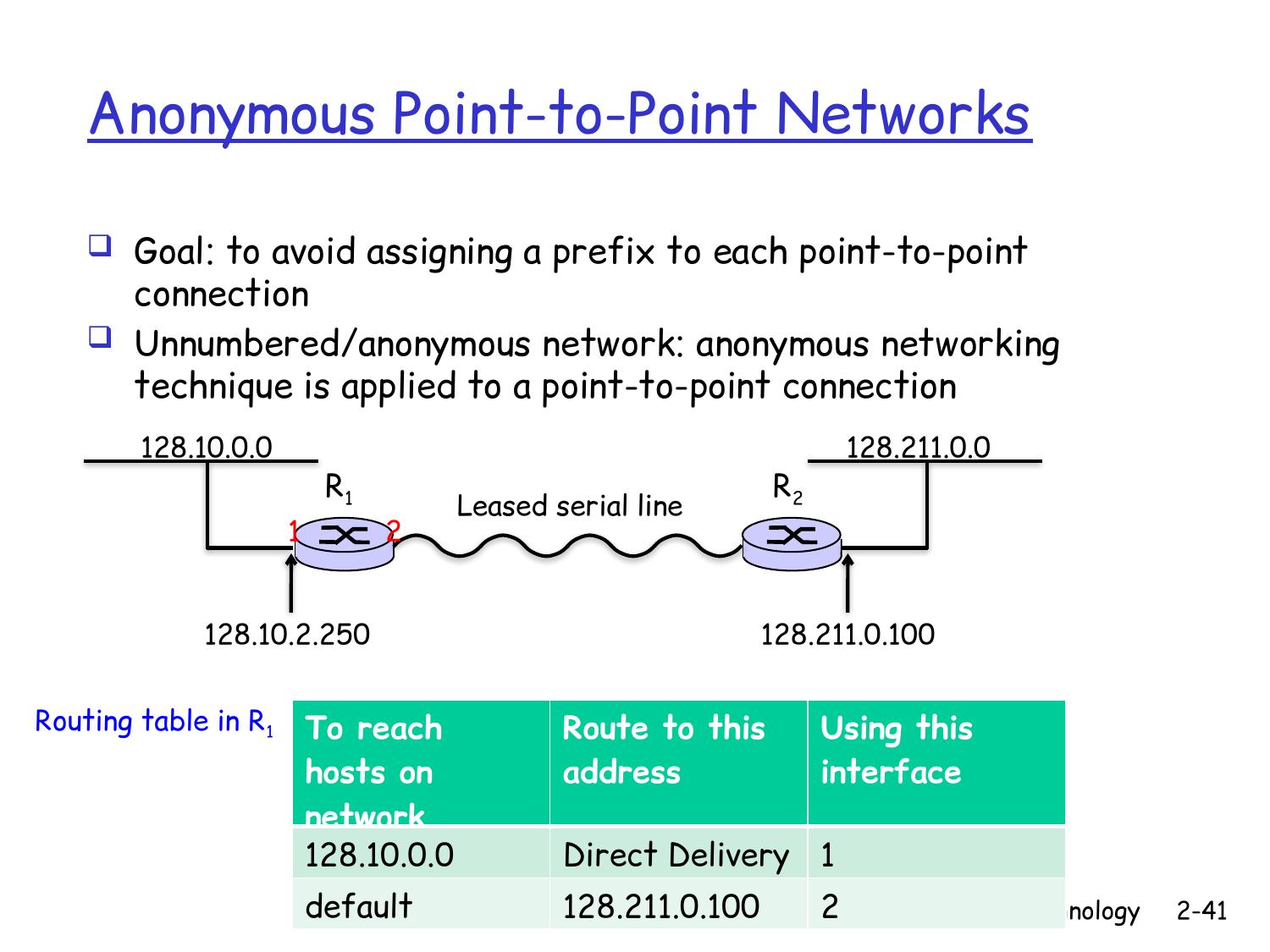

# Anonymous Point-to-Point Networks
Goal: to avoid assigning a prefix to each point-to-point connection
Unnumbered/anonymous network: anonymous networking technique is applied to a point-to-point connection
128.10.0.0
128.211.0.0
R1

R2

Leased serial line
1
2

128.10.2.250
128.211.0.100
Routing table in R1
| To reach hosts on network | Route to this address | Using this interface |
| --- | --- | --- |
| 128.10.0.0 | Direct Delivery | 1 |
| default | 128.211.0.100 | 2 |
IP Technology
2-41